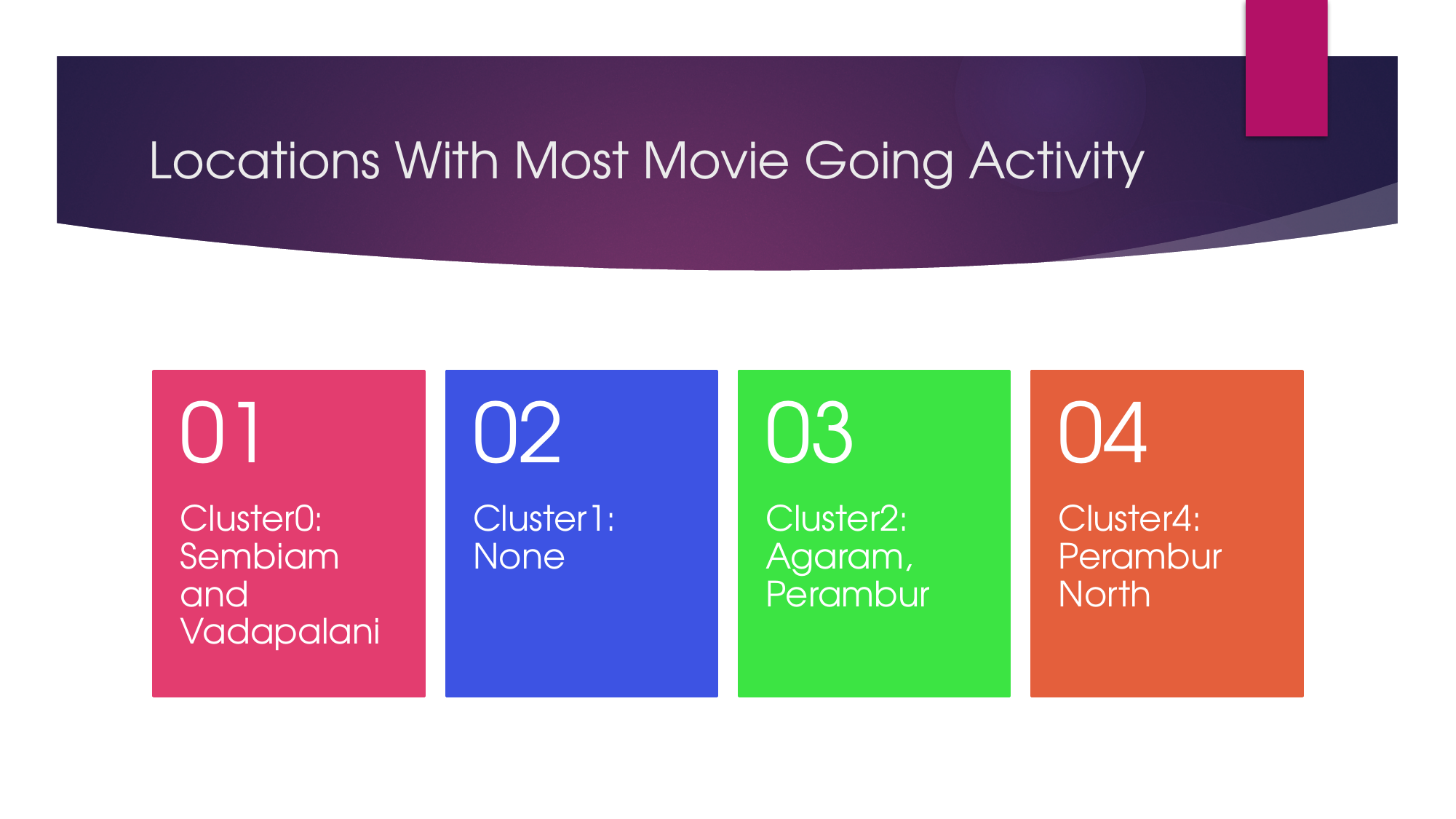

# Locations With Most Movie Going Activity
Cluster0: Sembiam and Vadapalani
01
Cluster1: None
02
Cluster2: Agaram, Perambur
03
Cluster4: Perambur North
04